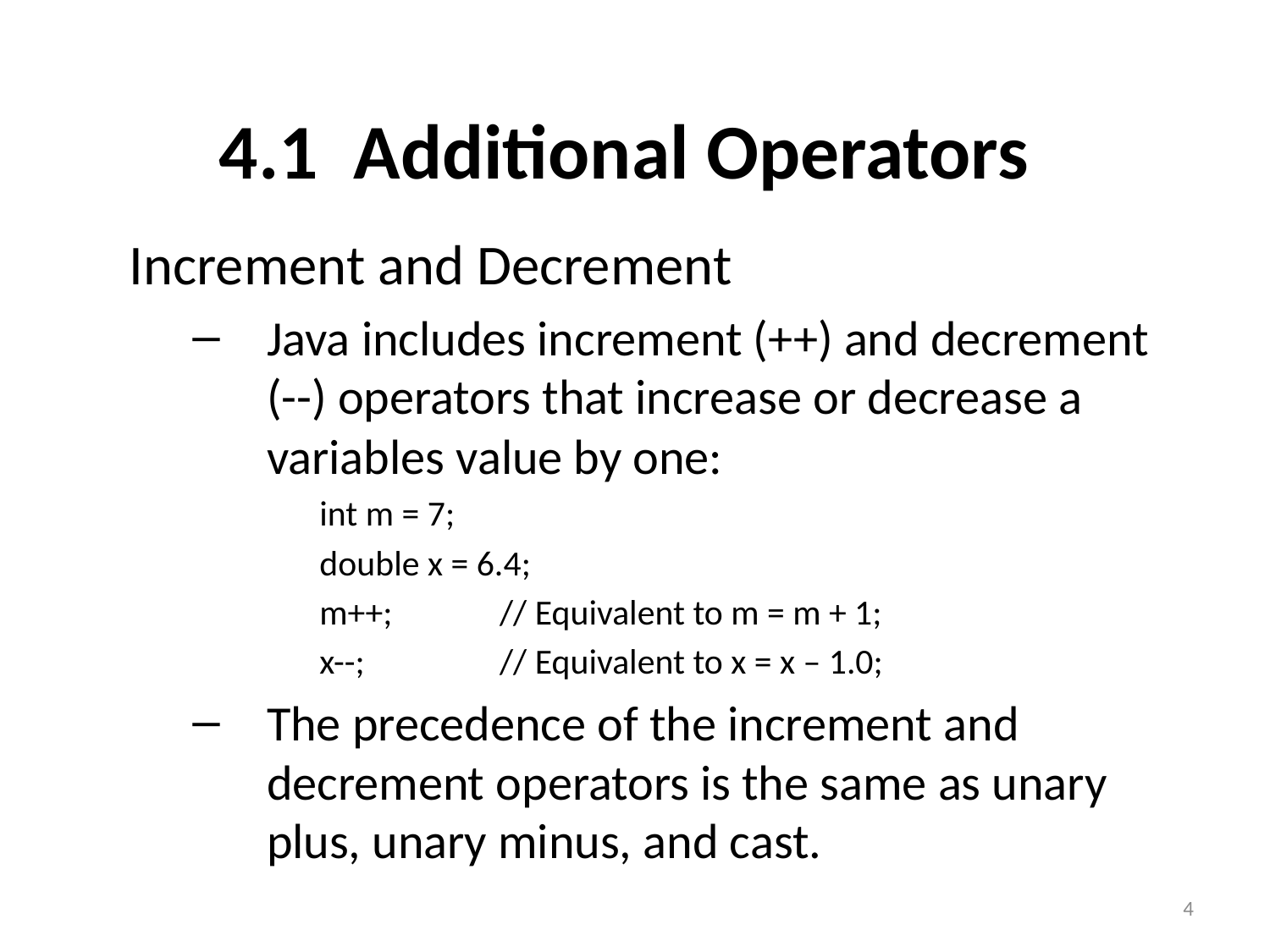

# 4.1  Additional Operators
Increment and Decrement
Java includes increment (++) and decrement (--) operators that increase or decrease a variables value by one:
int m = 7;
double x = 6.4;
m++; 	// Equivalent to m = m + 1;
x--; 	// Equivalent to x = x – 1.0;
The precedence of the increment and decrement operators is the same as unary plus, unary minus, and cast.
4